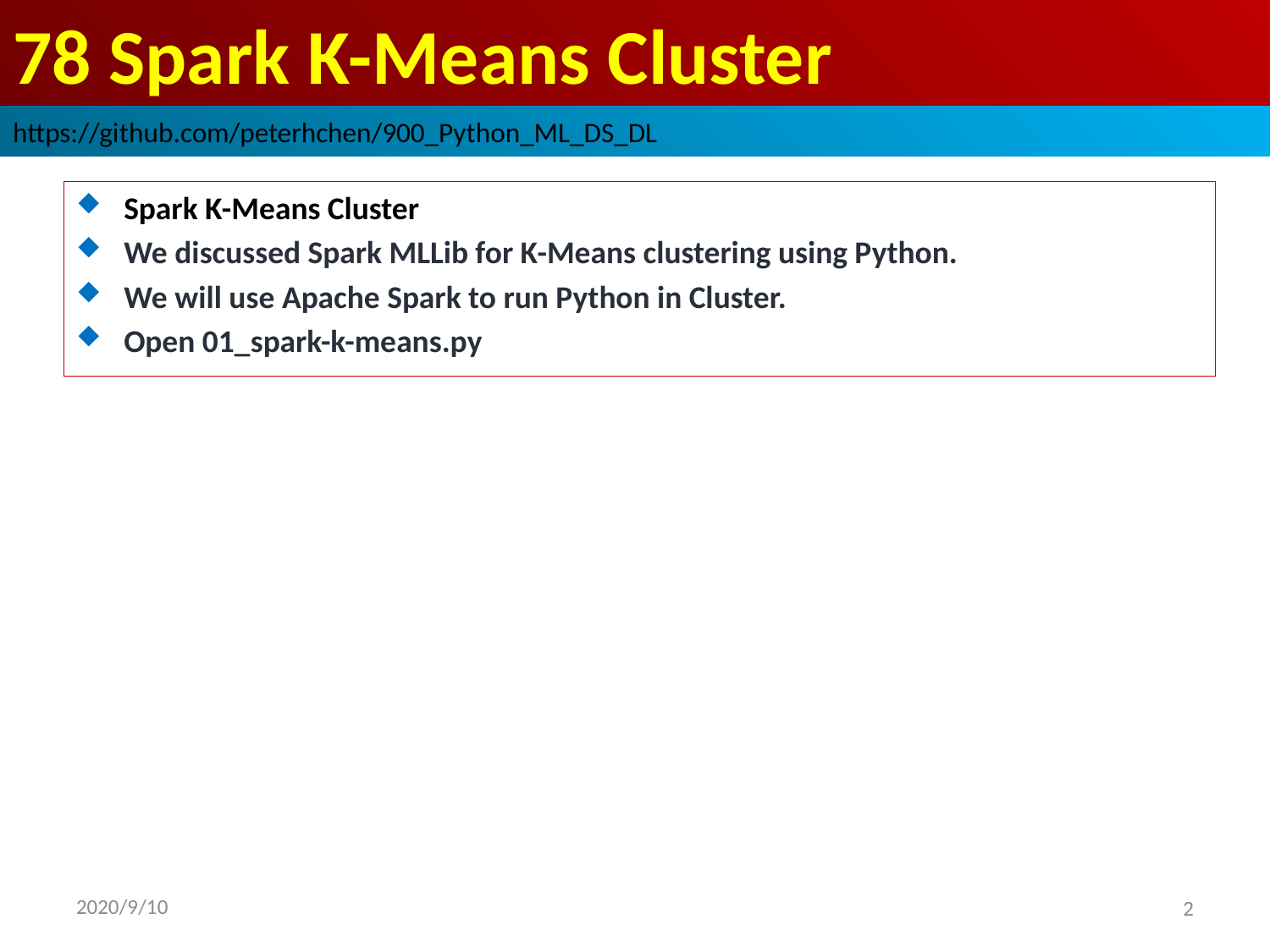

# 78 Spark K-Means Cluster
https://github.com/peterhchen/900_Python_ML_DS_DL
Spark K-Means Cluster
We discussed Spark MLLib for K-Means clustering using Python.
We will use Apache Spark to run Python in Cluster.
Open 01_spark-k-means.py
2020/9/10
2